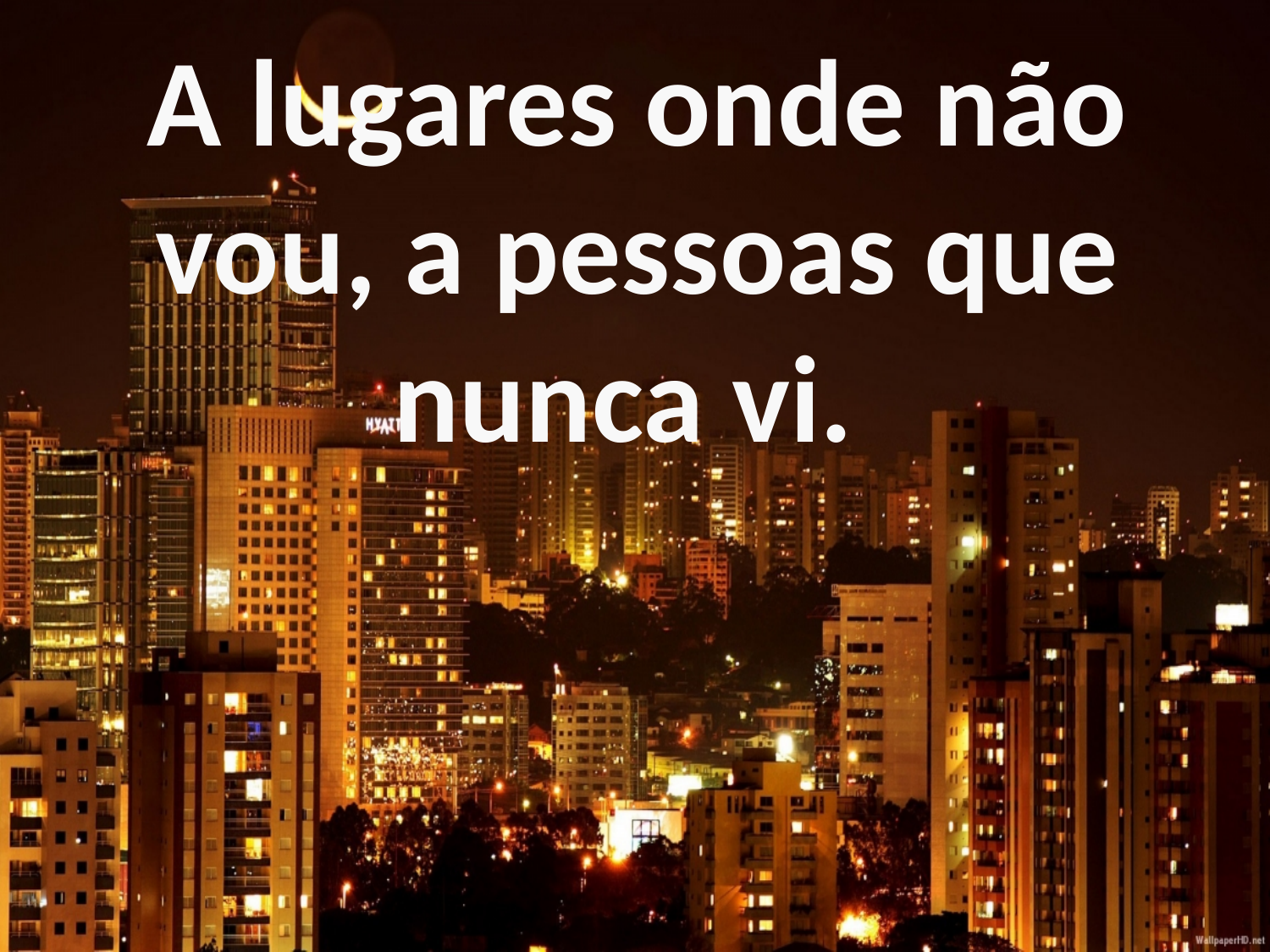

A lugares onde não vou, a pessoas que nunca vi.